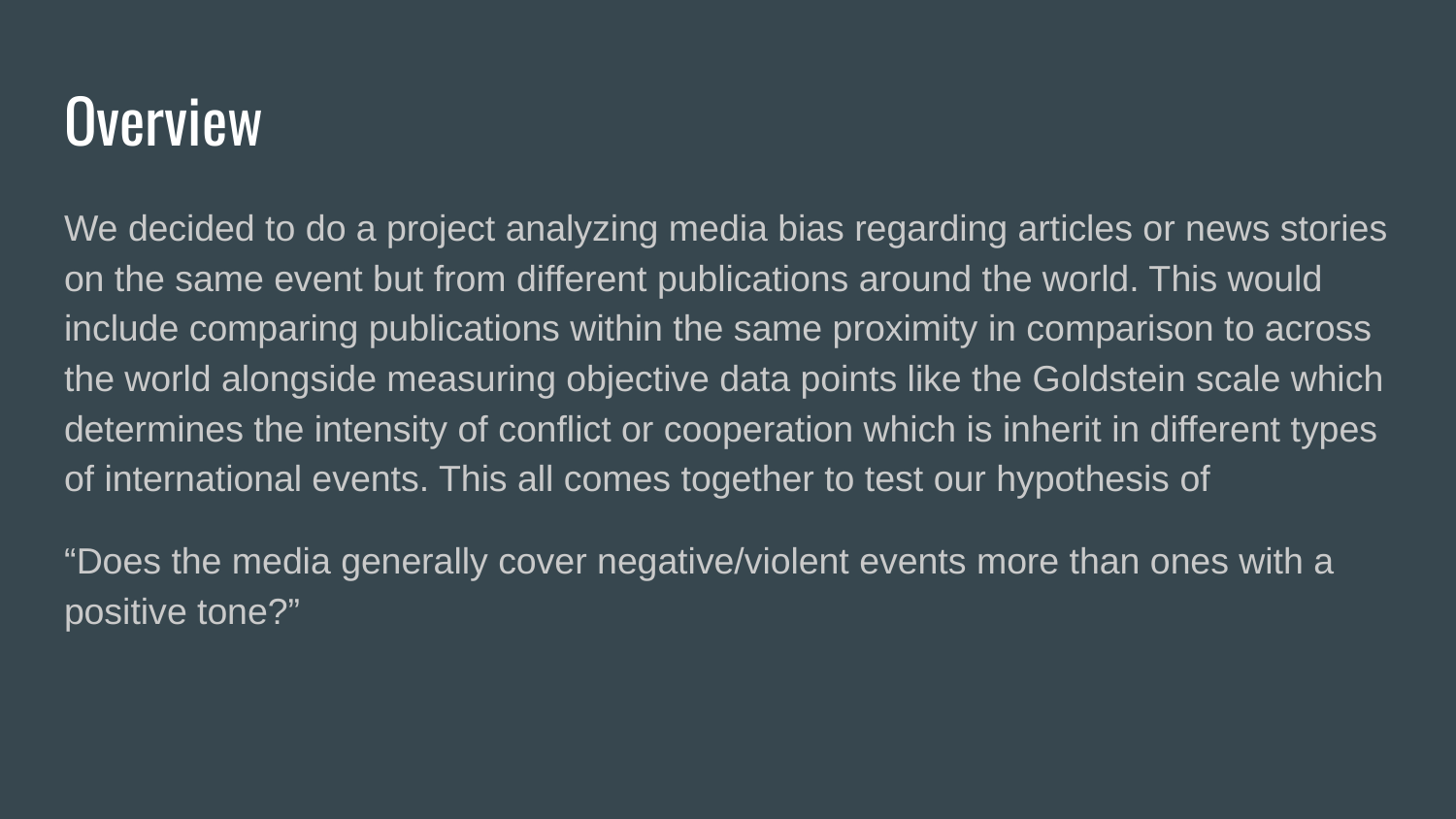

# Overview
We decided to do a project analyzing media bias regarding articles or news stories on the same event but from different publications around the world. This would include comparing publications within the same proximity in comparison to across the world alongside measuring objective data points like the Goldstein scale which determines the intensity of conflict or cooperation which is inherit in different types of international events. This all comes together to test our hypothesis of
“Does the media generally cover negative/violent events more than ones with a positive tone?”